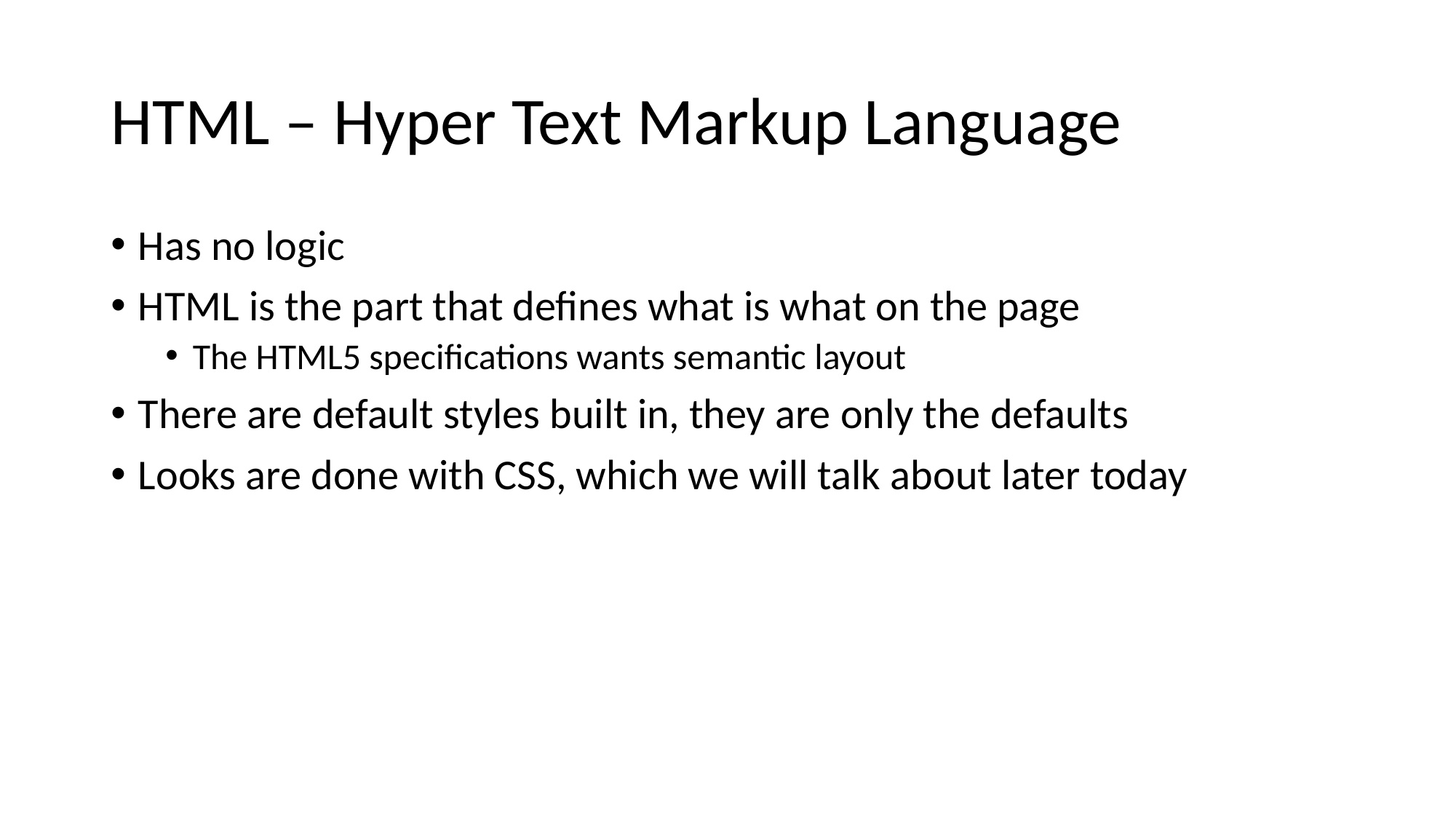

# HTML – Hyper Text Markup Language
Has no logic
HTML is the part that defines what is what on the page
The HTML5 specifications wants semantic layout
There are default styles built in, they are only the defaults
Looks are done with CSS, which we will talk about later today